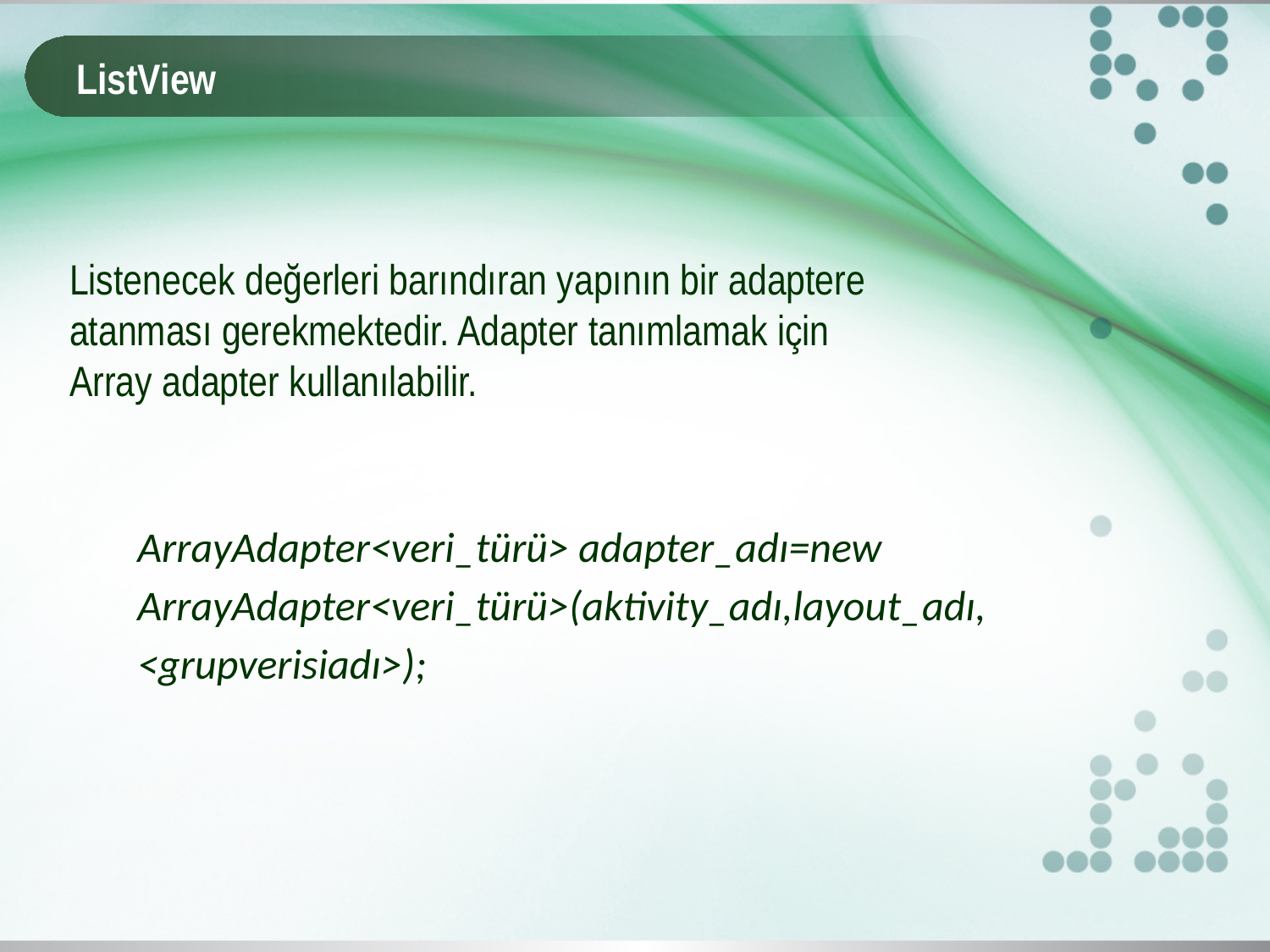

# ListView
Listenecek değerleri barındıran yapının bir adaptere atanması gerekmektedir. Adapter tanımlamak için Array adapter kullanılabilir.
ArrayAdapter<veri_türü> adapter_adı=new ArrayAdapter<veri_türü>(aktivity_adı,layout_adı,<grupverisiadı>);